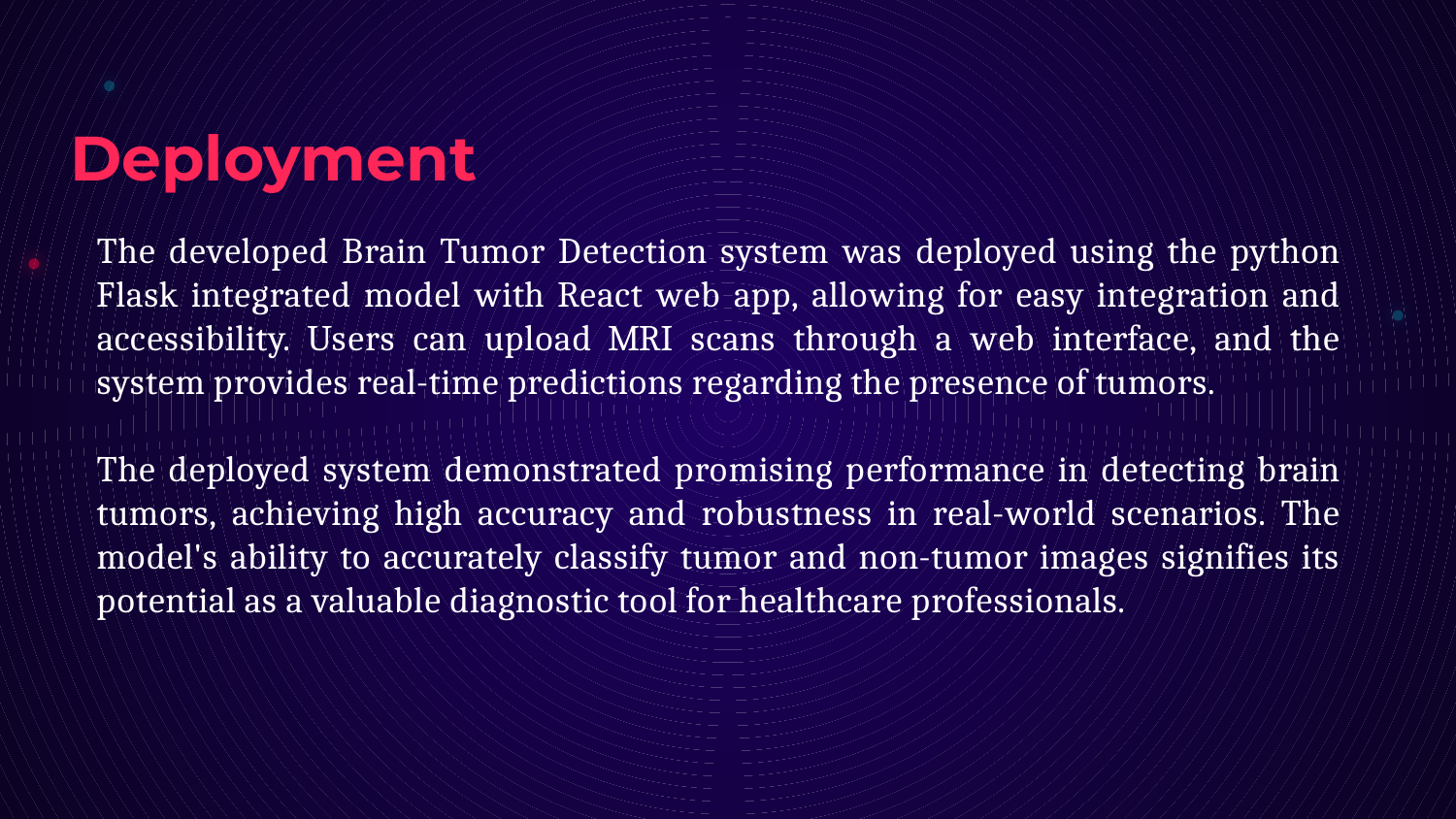

# Deployment
The developed Brain Tumor Detection system was deployed using the python Flask integrated model with React web app, allowing for easy integration and accessibility. Users can upload MRI scans through a web interface, and the system provides real-time predictions regarding the presence of tumors.

The deployed system demonstrated promising performance in detecting brain tumors, achieving high accuracy and robustness in real-world scenarios. The model's ability to accurately classify tumor and non-tumor images signifies its potential as a valuable diagnostic tool for healthcare professionals.